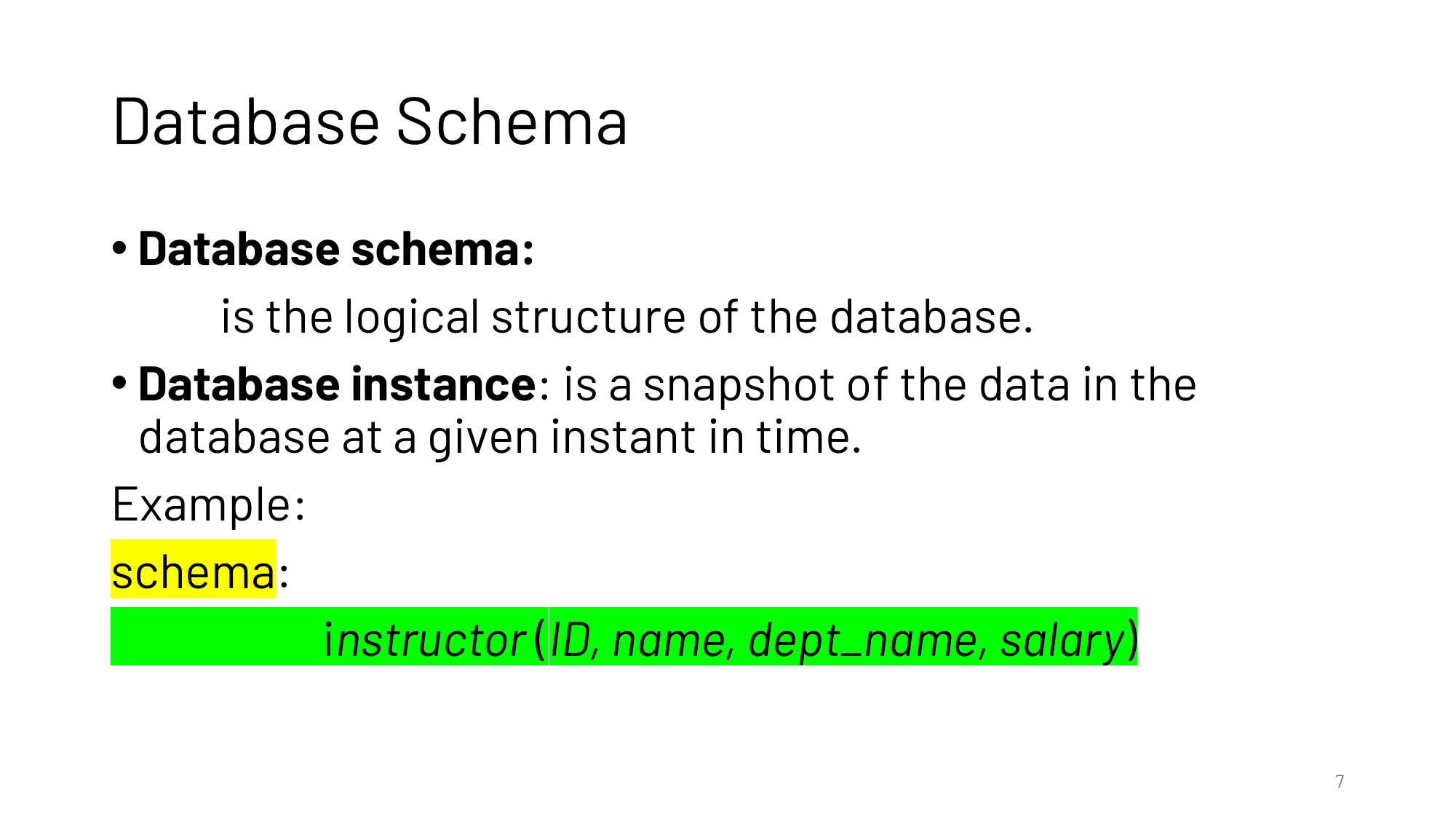

# Database Schema
Database schema:
	is the logical structure of the database.
Database instance: is a snapshot of the data in the database at a given instant in time.
Example:
schema:
                      instructor (ID, name, dept_name, salary)

7